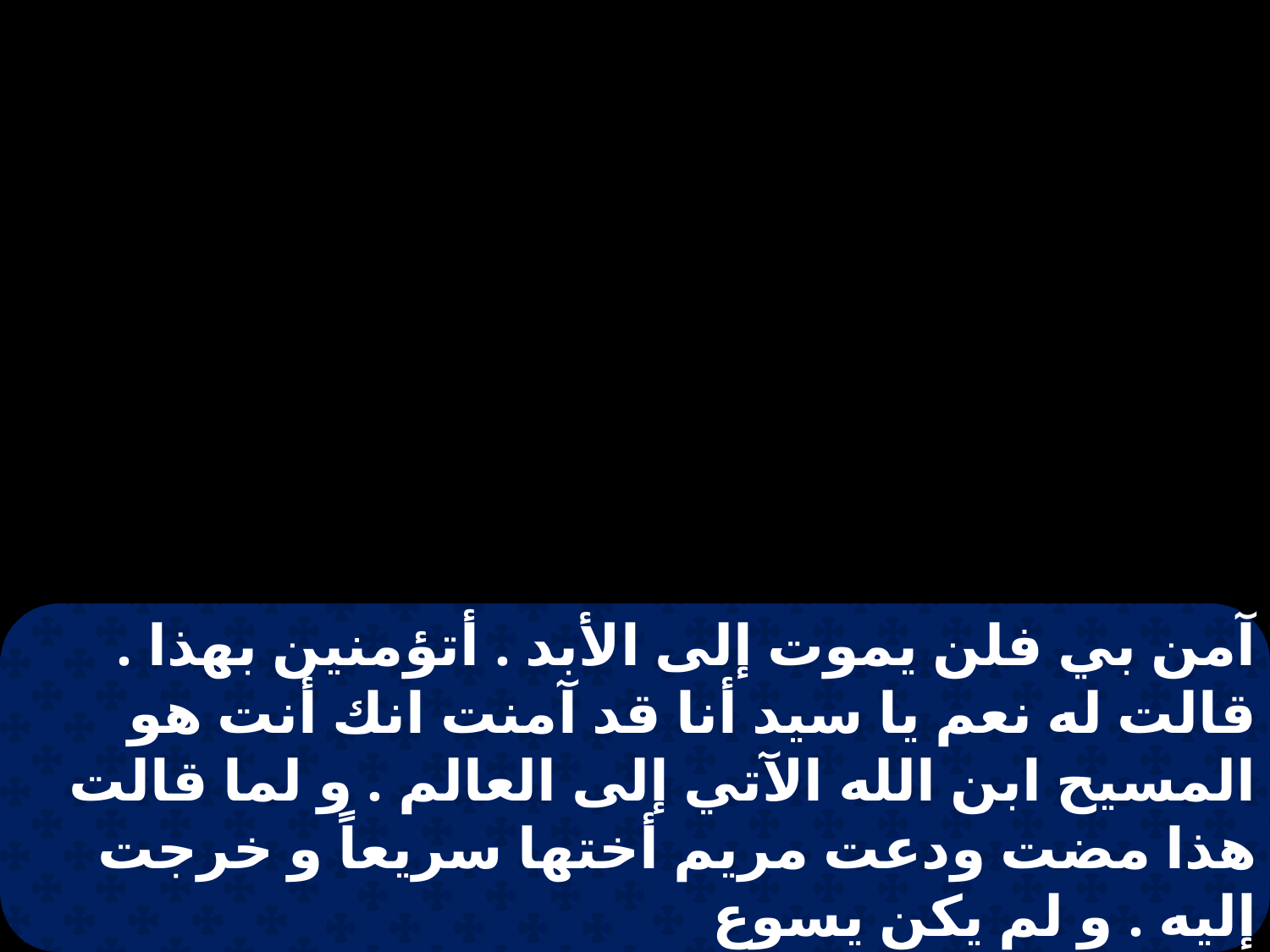

آمن بي فلن يموت إلى الأبد . أتؤمنين بهذا . قالت له نعم يا سيد أنا قد آمنت انك أنت هو المسيح ابن الله الآتي إلى العالم . و لما قالت هذا مضت ودعت مريم أختها سريعاً و خرجت إليه . و لم يكن يسوع